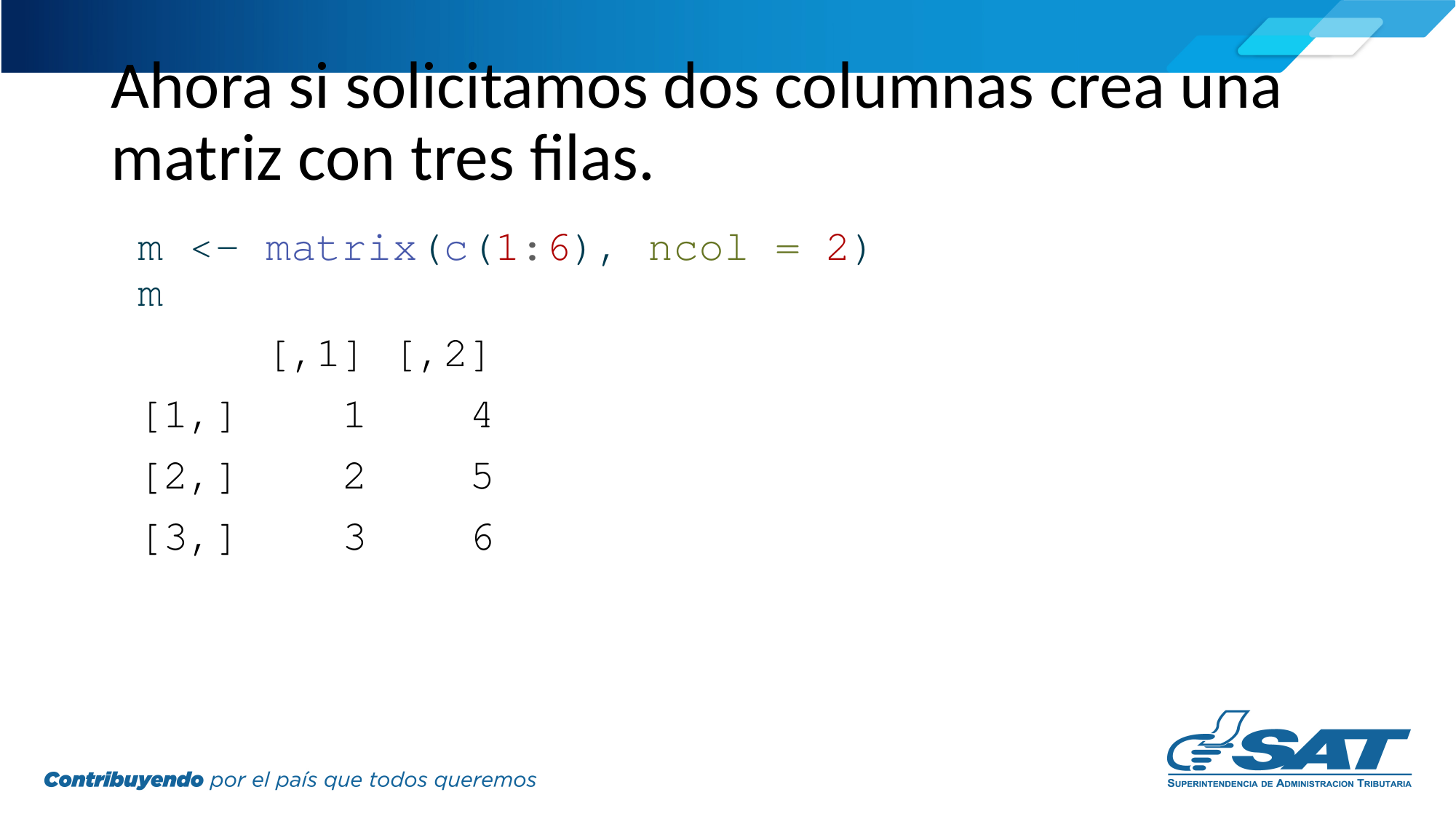

# Ahora si solicitamos dos columnas crea una matriz con tres filas.
m <- matrix(c(1:6), ncol = 2)
m
     [,1] [,2]
[1,]    1    4
[2,]    2    5
[3,]    3    6